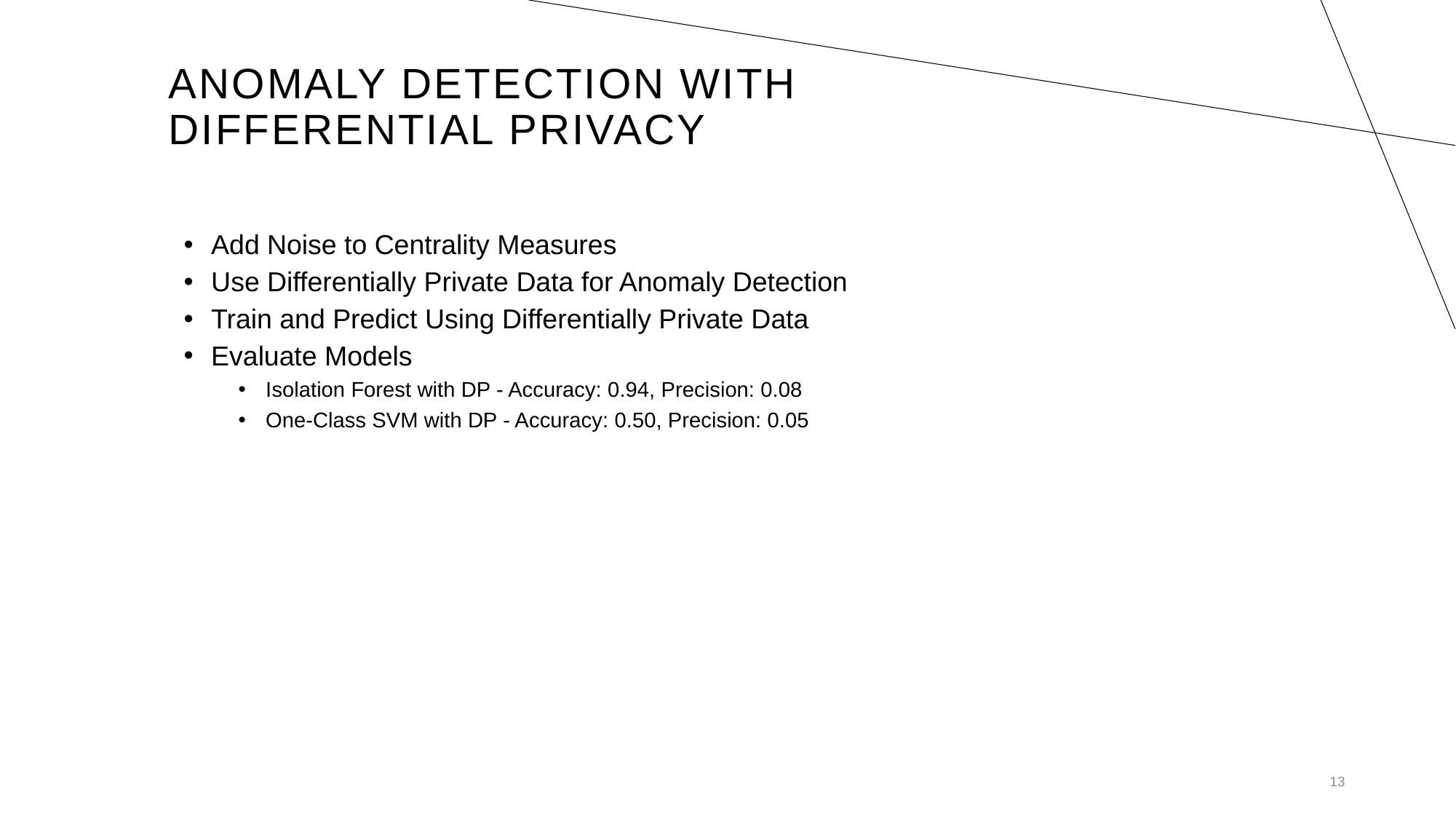

# Anomaly detection with differential privacy
Add Noise to Centrality Measures
Use Differentially Private Data for Anomaly Detection
Train and Predict Using Differentially Private Data
Evaluate Models
Isolation Forest with DP - Accuracy: 0.94, Precision: 0.08
One-Class SVM with DP - Accuracy: 0.50, Precision: 0.05
13